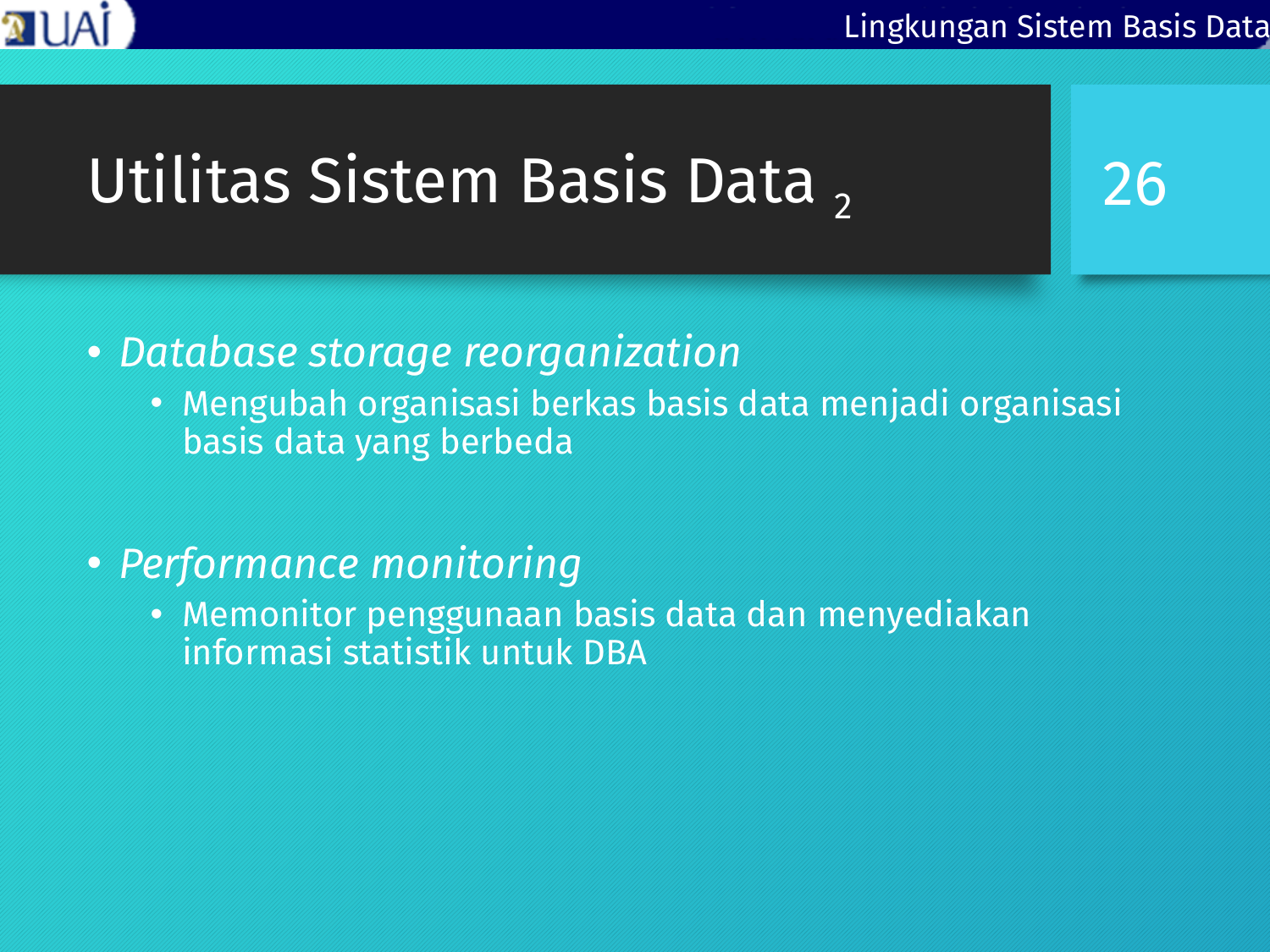

Lingkungan Sistem Basis Data
# Utilitas Sistem Basis Data 2
26
Database storage reorganization
Mengubah organisasi berkas basis data menjadi organisasi basis data yang berbeda

Performance monitoring
Memonitor penggunaan basis data dan menyediakan informasi statistik untuk DBA